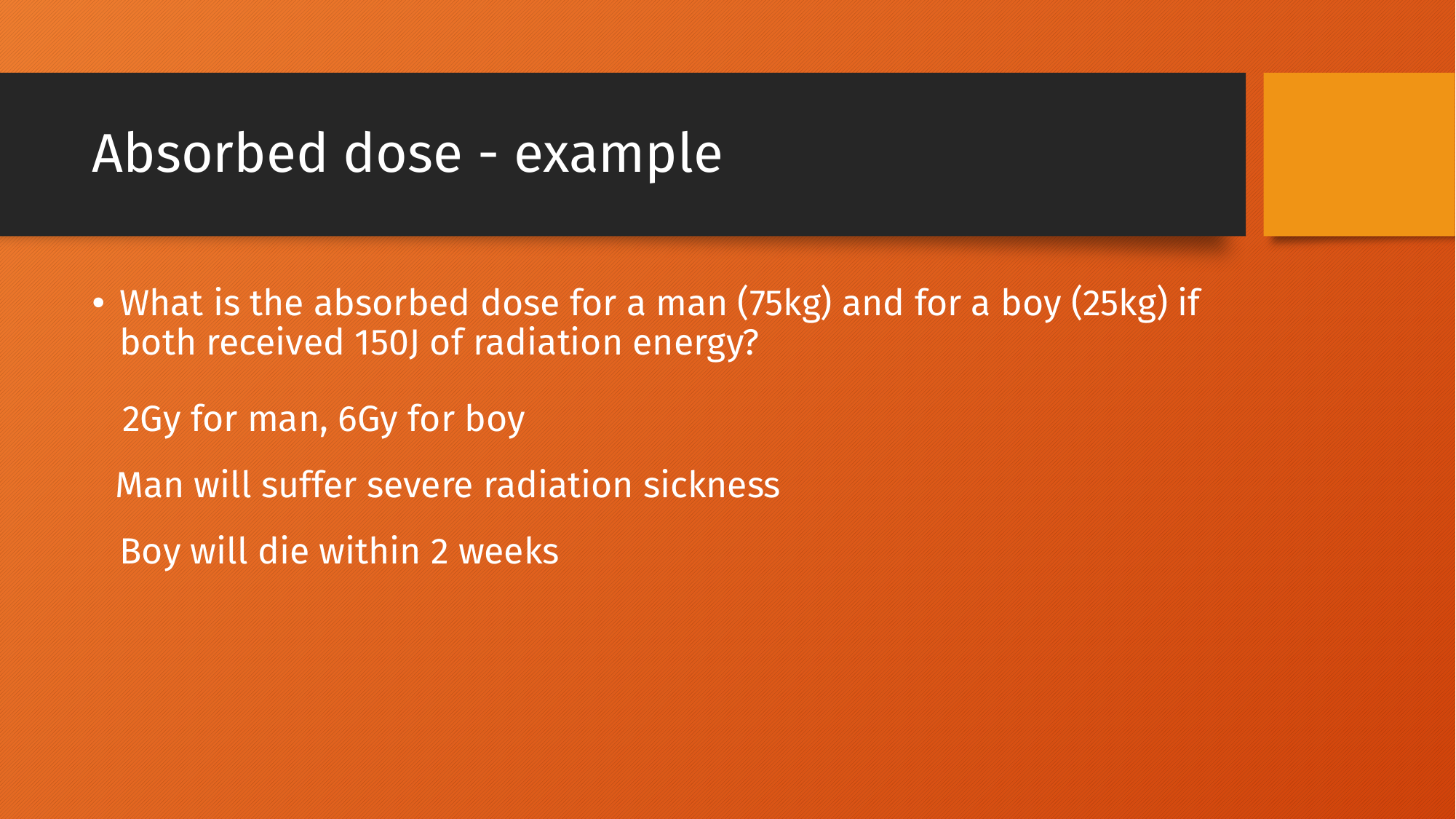

# Absorbed dose - example
What is the absorbed dose for a man (75kg) and for a boy (25kg) if both received 150J of radiation energy?

2Gy for man, 6Gy for boy
Man will suffer severe radiation sickness
Boy will die within 2 weeks